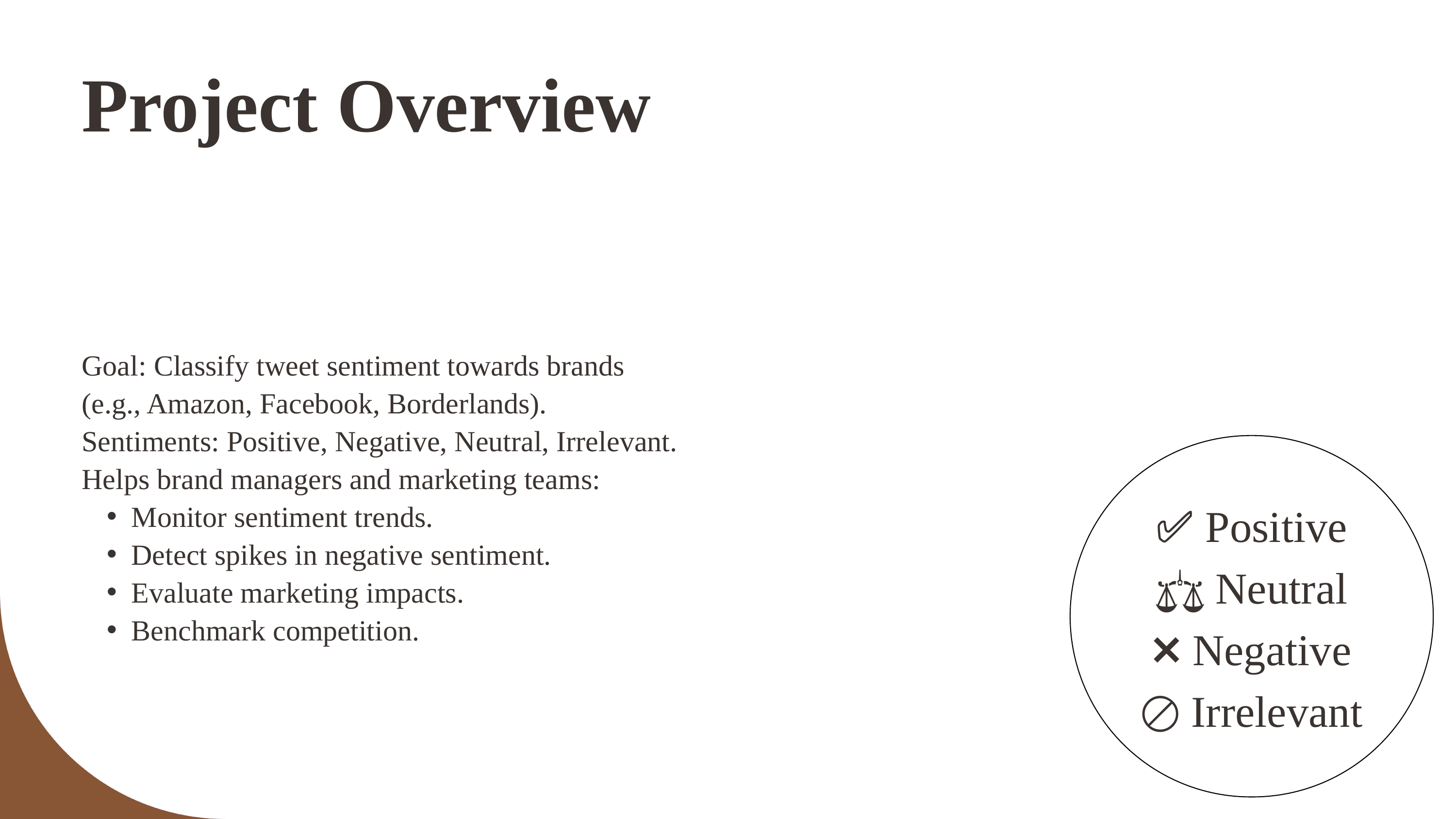

Project Overview

Goal: Classify tweet sentiment towards brands (e.g., Amazon, Facebook, Borderlands).
Sentiments: Positive, Negative, Neutral, Irrelevant.
Helps brand managers and marketing teams:
Monitor sentiment trends.
Detect spikes in negative sentiment.
Evaluate marketing impacts.
Benchmark competition.

✅ Positive
⚖️ Neutral
❌ Negative
🚫 Irrelevant